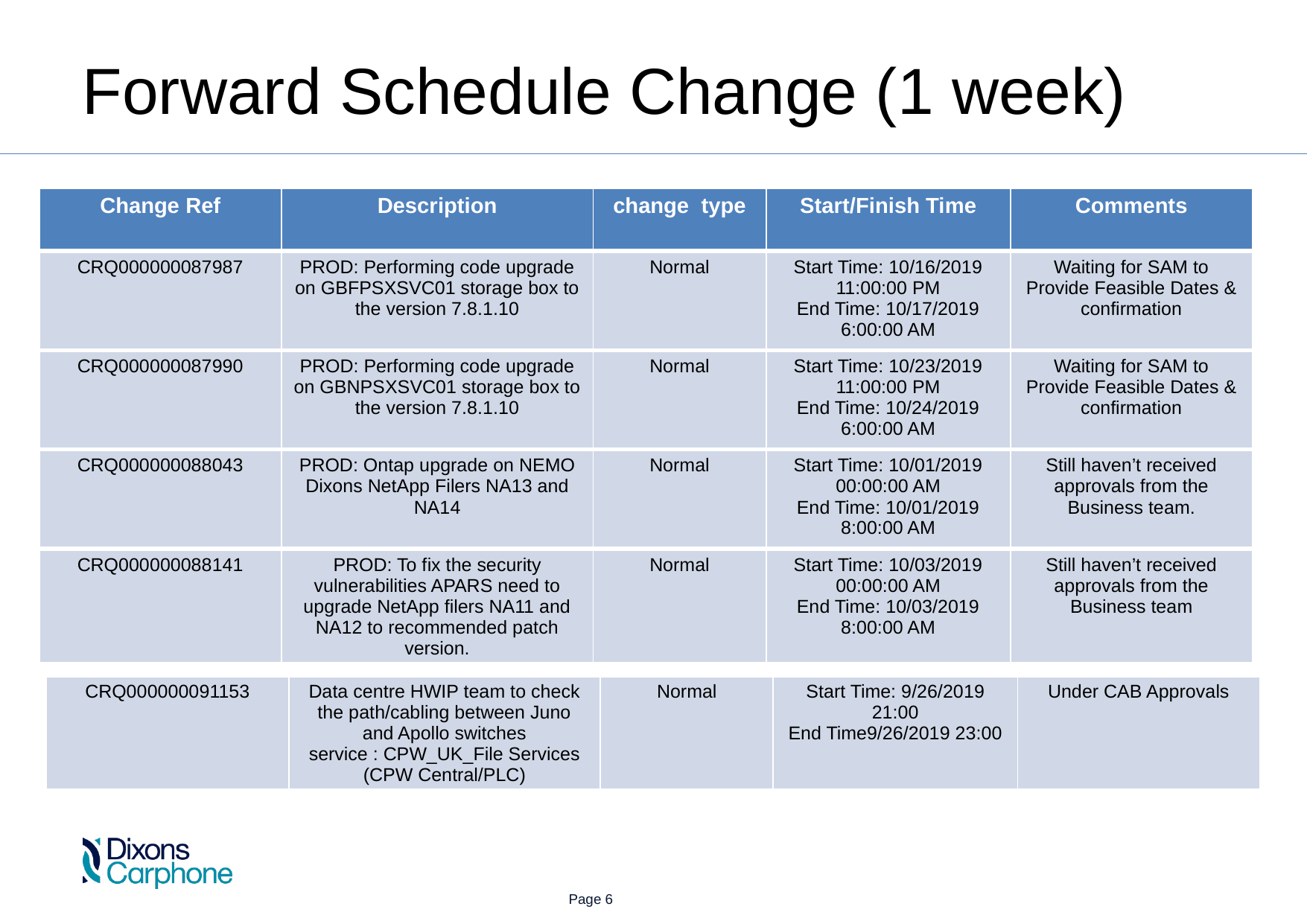

Forward Schedule Change (1 week)
| Change Ref | Description | change type | Start/Finish Time | Comments |
| --- | --- | --- | --- | --- |
| CRQ000000087987 | PROD: Performing code upgrade on GBFPSXSVC01 storage box to the version 7.8.1.10 | Normal | Start Time: 10/16/2019 11:00:00 PM End Time: 10/17/2019 6:00:00 AM | Waiting for SAM to Provide Feasible Dates & confirmation |
| CRQ000000087990 | PROD: Performing code upgrade on GBNPSXSVC01 storage box to the version 7.8.1.10 | Normal | Start Time: 10/23/2019 11:00:00 PM End Time: 10/24/2019 6:00:00 AM | Waiting for SAM to Provide Feasible Dates & confirmation |
| CRQ000000088043 | PROD: Ontap upgrade on NEMO Dixons NetApp Filers NA13 and NA14 | Normal | Start Time: 10/01/2019 00:00:00 AM End Time: 10/01/2019 8:00:00 AM | Still haven’t received approvals from the Business team. |
| CRQ000000088141 | PROD: To fix the security vulnerabilities APARS need to upgrade NetApp filers NA11 and NA12 to recommended patch version. | Normal | Start Time: 10/03/2019 00:00:00 AM End Time: 10/03/2019 8:00:00 AM | Still haven’t received approvals from the Business team |
| CRQ000000091153 | Data centre HWIP team to check the path/cabling between Juno and Apollo switches service : CPW\_UK\_File Services (CPW Central/PLC) | Normal | Start Time: 9/26/2019 21:00 End Time9/26/2019 23:00 | Under CAB Approvals |
| --- | --- | --- | --- | --- |
 Page 6